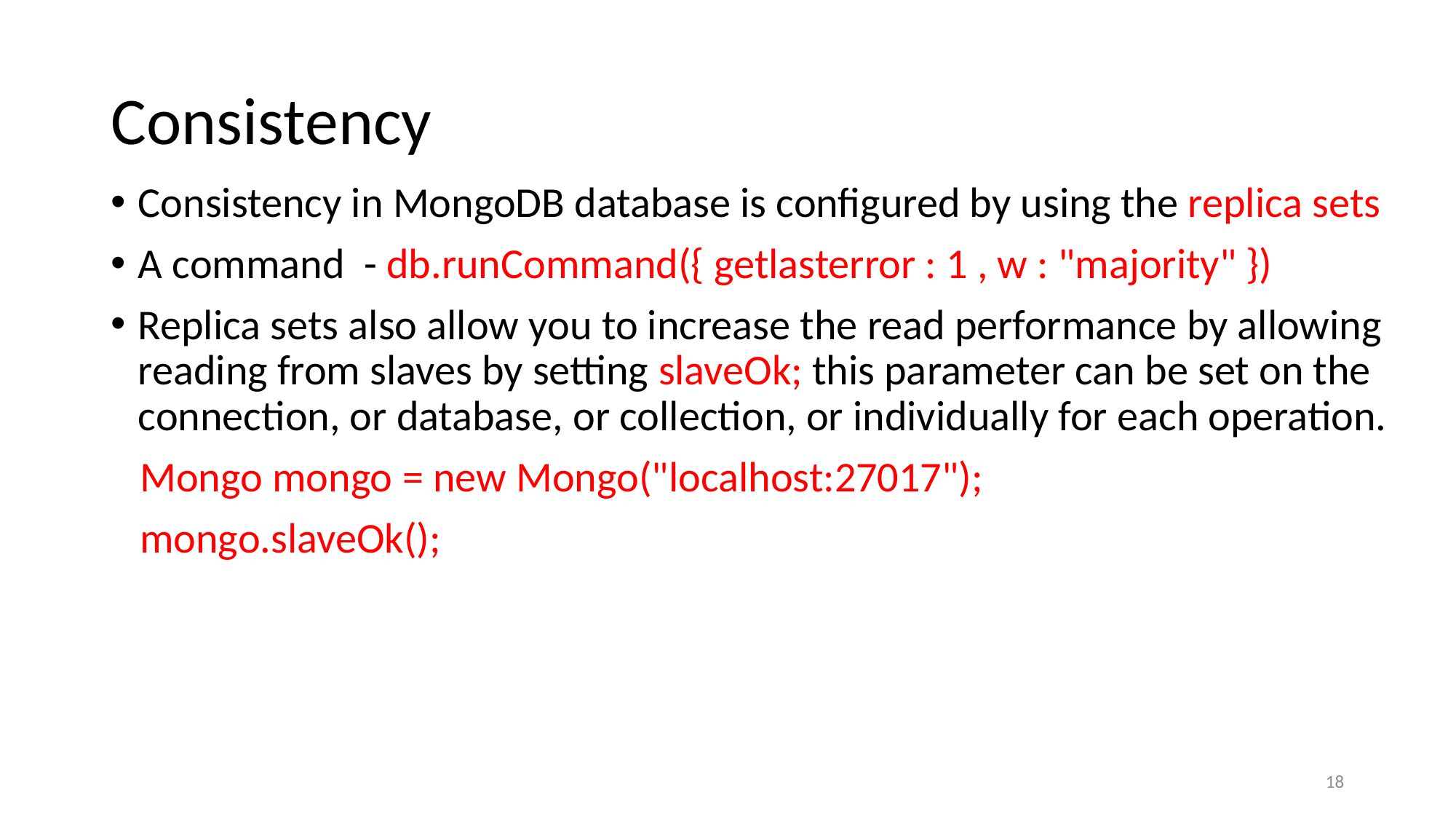

# Consistency
Consistency in MongoDB database is configured by using the replica sets
A command  - db.runCommand({ getlasterror : 1 , w : "majority" })
Replica sets also allow you to increase the read performance by allowing reading from slaves by setting slaveOk; this parameter can be set on the connection, or database, or collection, or individually for each operation.
   Mongo mongo = new Mongo("localhost:27017");
   mongo.slaveOk();
18